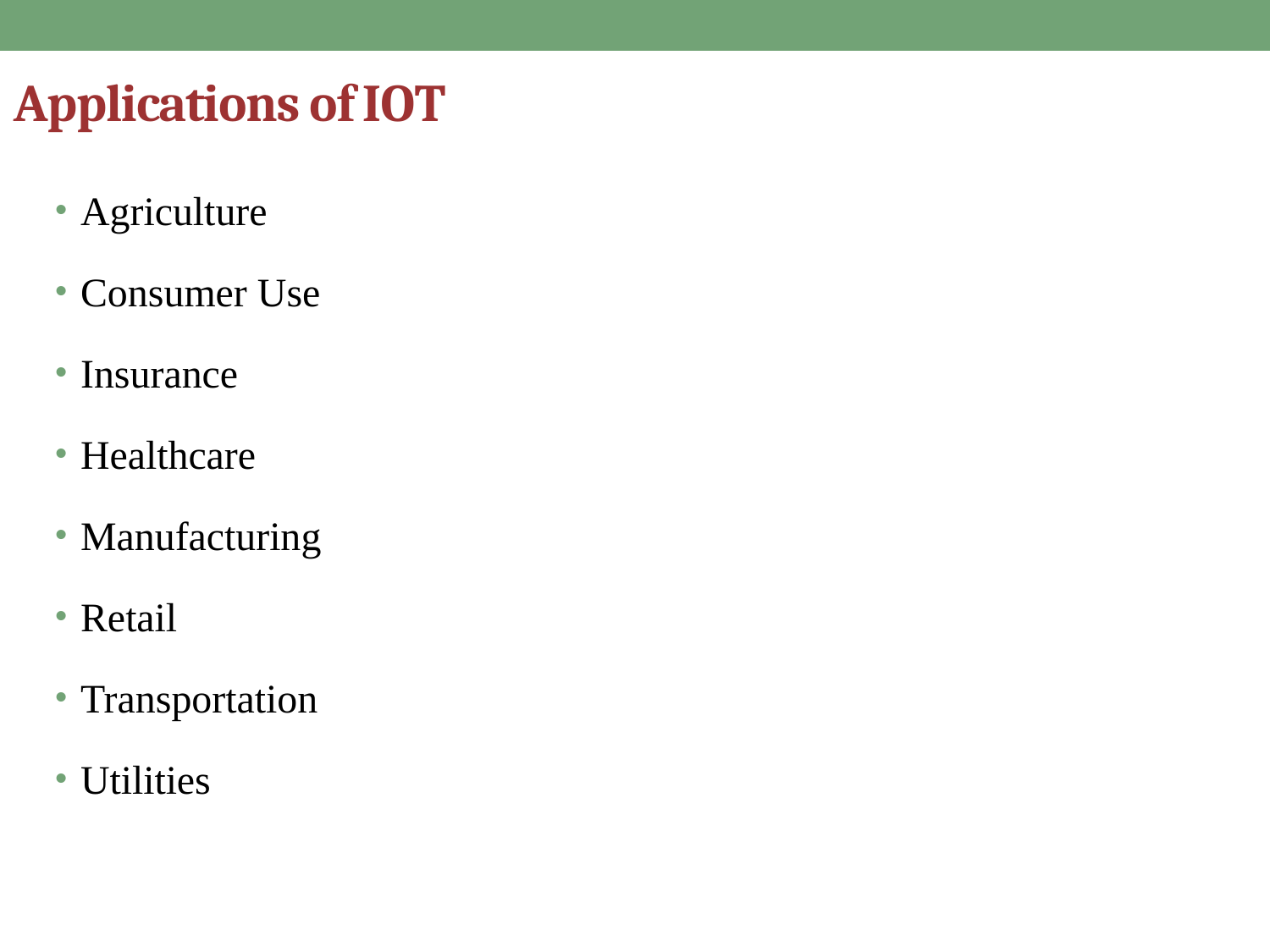

# Applications of IOT
Agriculture
Consumer Use
Insurance
Healthcare
Manufacturing
Retail
Transportation
Utilities